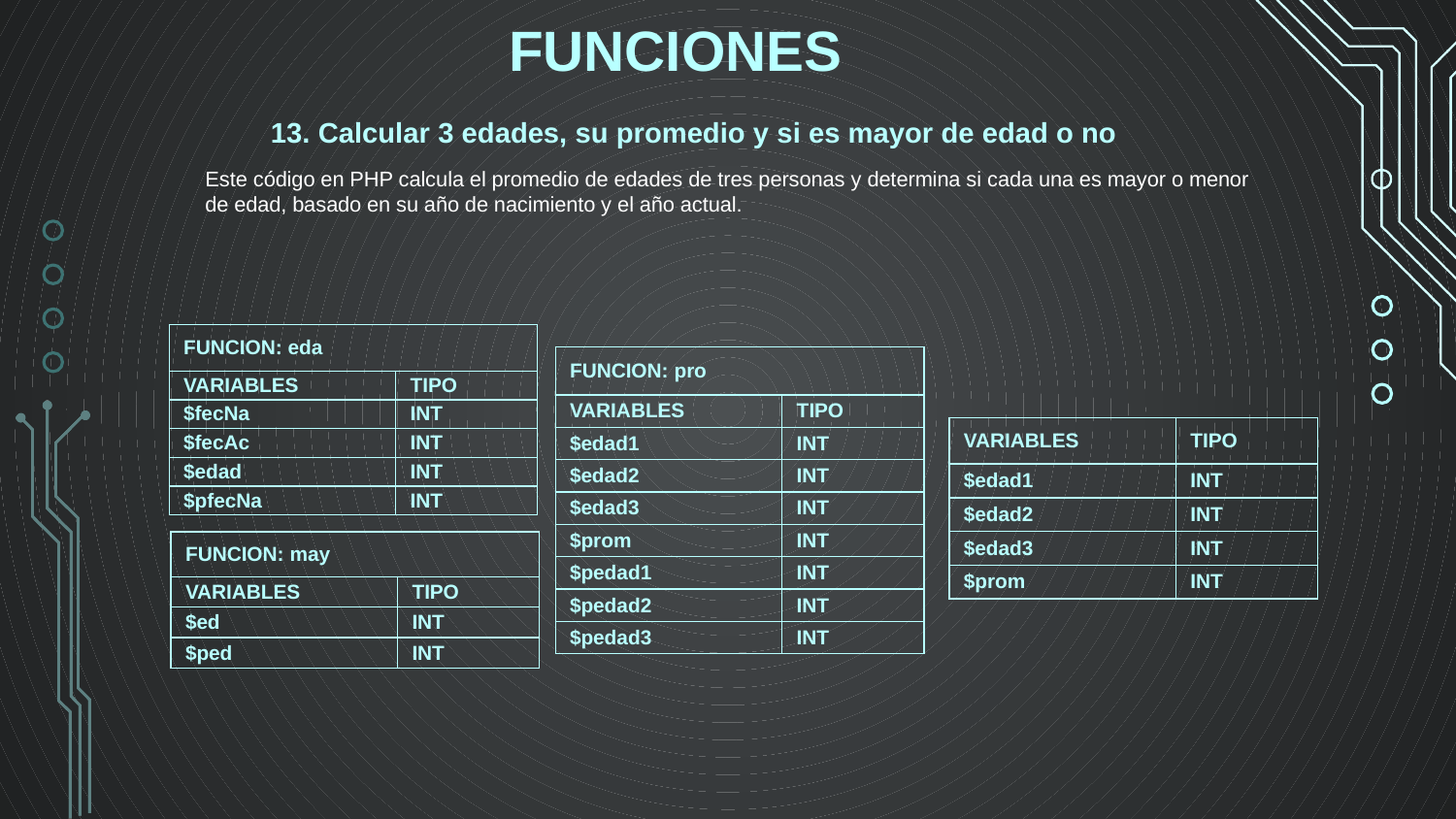

FUNCIONES
13. Calcular 3 edades, su promedio y si es mayor de edad o no
Este código en PHP calcula el promedio de edades de tres personas y determina si cada una es mayor o menor de edad, basado en su año de nacimiento y el año actual.
| FUNCION: eda |  |
| --- | --- |
| VARIABLES | TIPO |
| $fecNa | INT |
| $fecAc | INT |
| $edad | INT |
| $pfecNa | INT |
| FUNCION: pro |  |
| --- | --- |
| VARIABLES | TIPO |
| $edad1 | INT |
| $edad2 | INT |
| $edad3 | INT |
| $prom | INT |
| $pedad1 | INT |
| $pedad2 | INT |
| $pedad3 | INT |
| VARIABLES | TIPO |
| --- | --- |
| $edad1 | INT |
| $edad2 | INT |
| $edad3 | INT |
| $prom | INT |
| FUNCION: may |  |
| --- | --- |
| VARIABLES | TIPO |
| $ed | INT |
| $ped | INT |